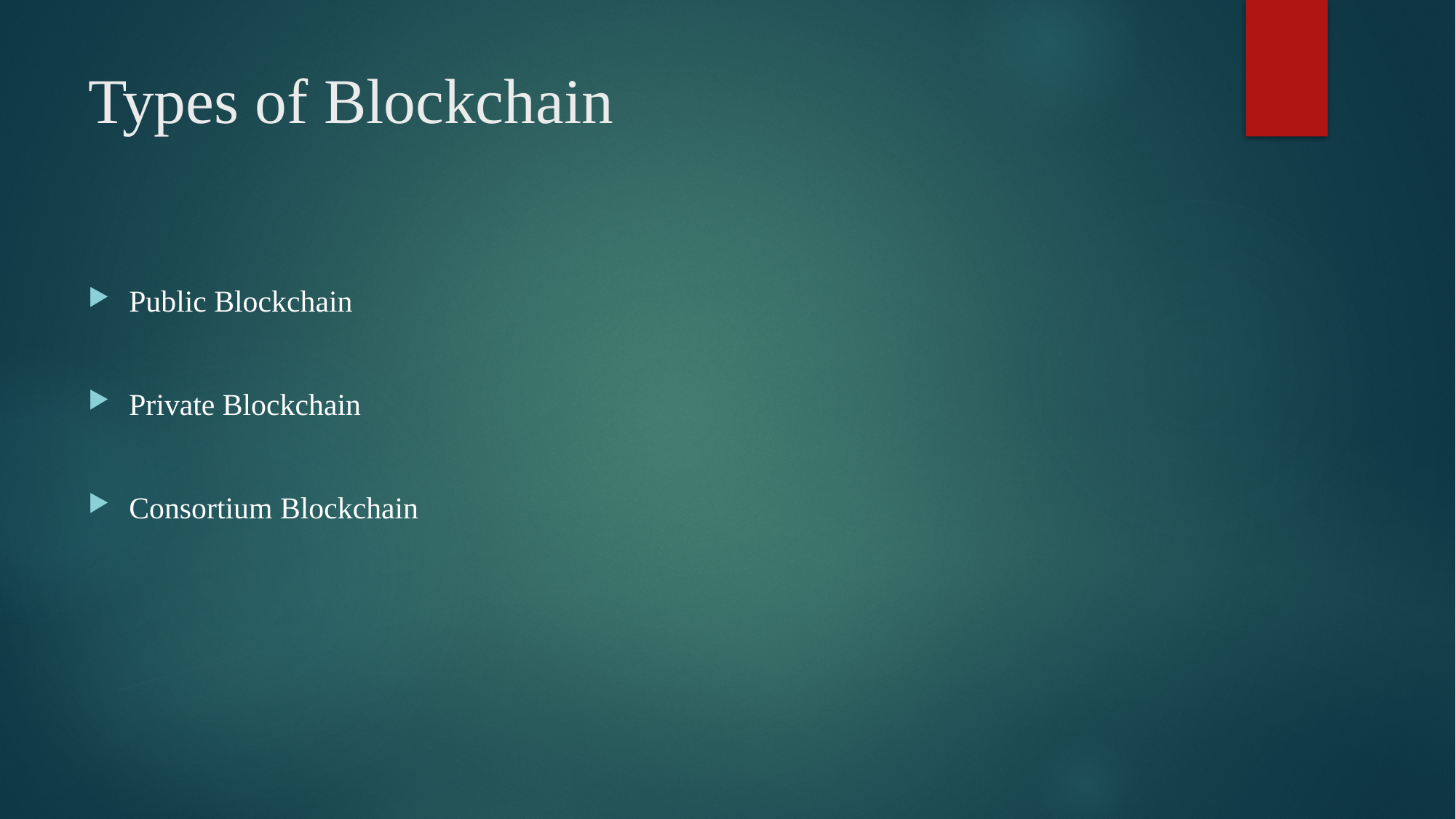

# Types of Blockchain

Public Blockchain

Private Blockchain

Consortium Blockchain